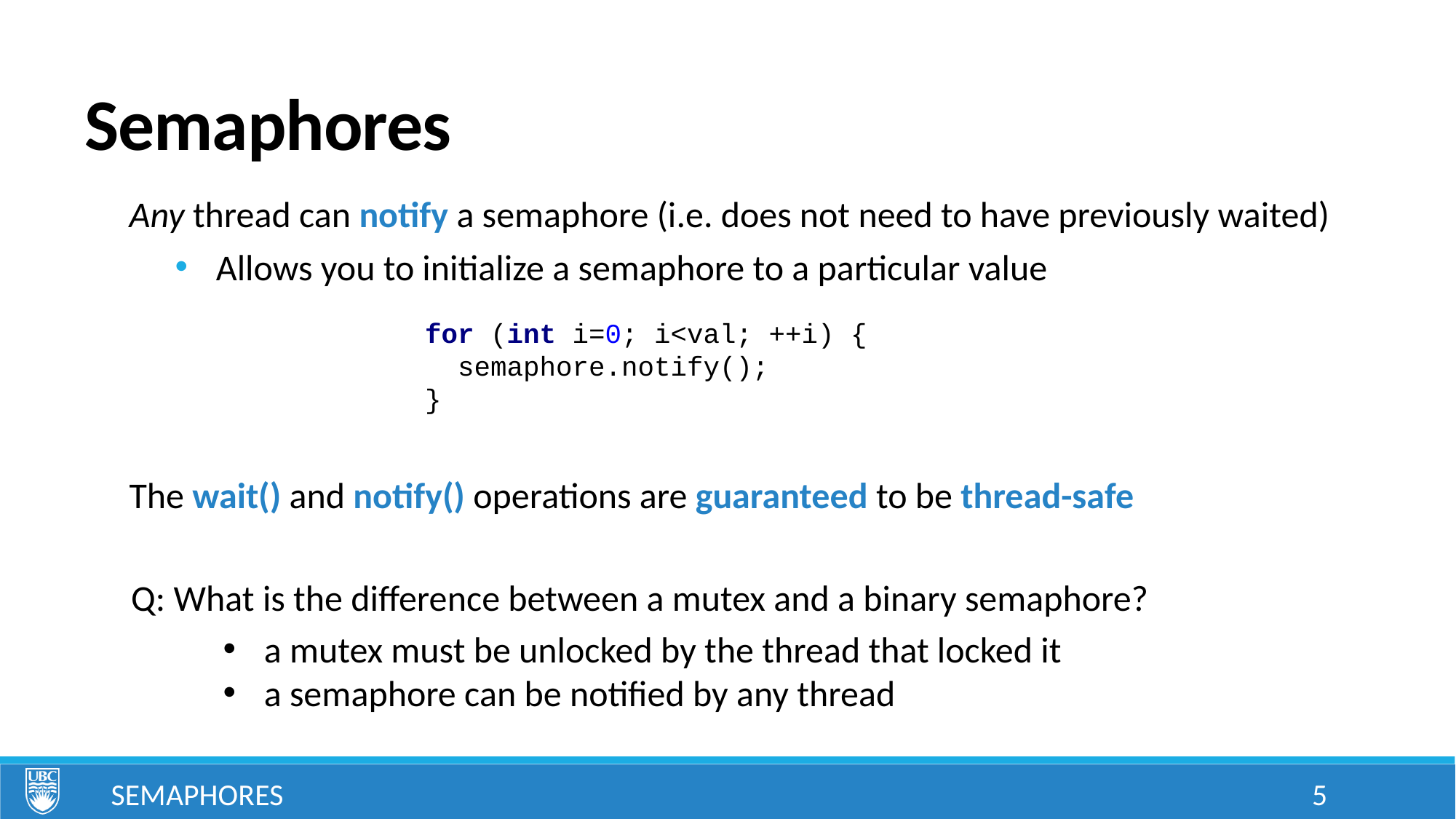

# Semaphores
Any thread can notify a semaphore (i.e. does not need to have previously waited)
Allows you to initialize a semaphore to a particular value

The wait() and notify() operations are guaranteed to be thread-safe

for (int i=0; i<val; ++i) {
  semaphore.notify();
}
Q: What is the difference between a mutex and a binary semaphore?
a mutex must be unlocked by the thread that locked it
a semaphore can be notified by any thread
Semaphores
5